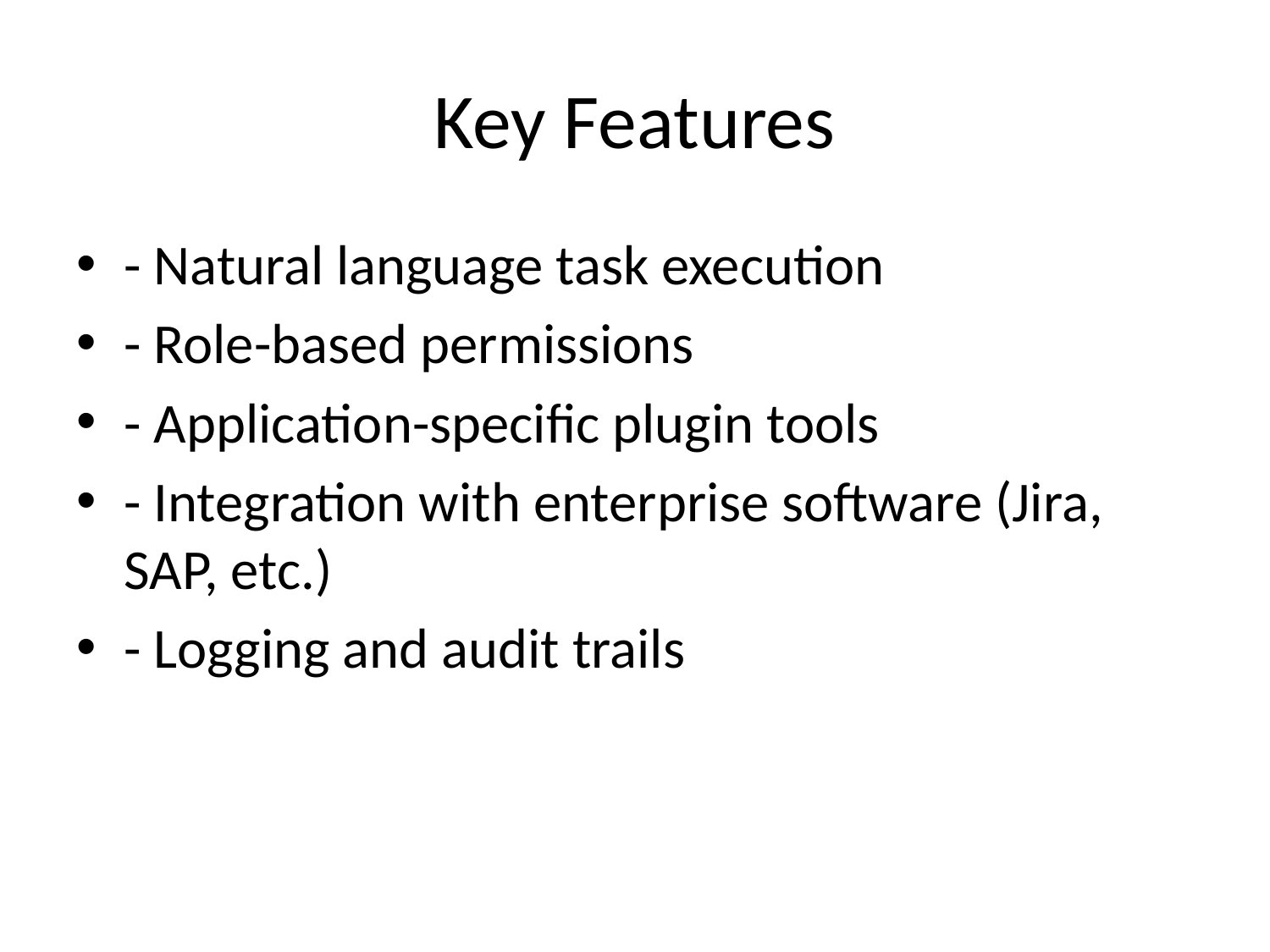

# Key Features
- Natural language task execution
- Role-based permissions
- Application-specific plugin tools
- Integration with enterprise software (Jira, SAP, etc.)
- Logging and audit trails